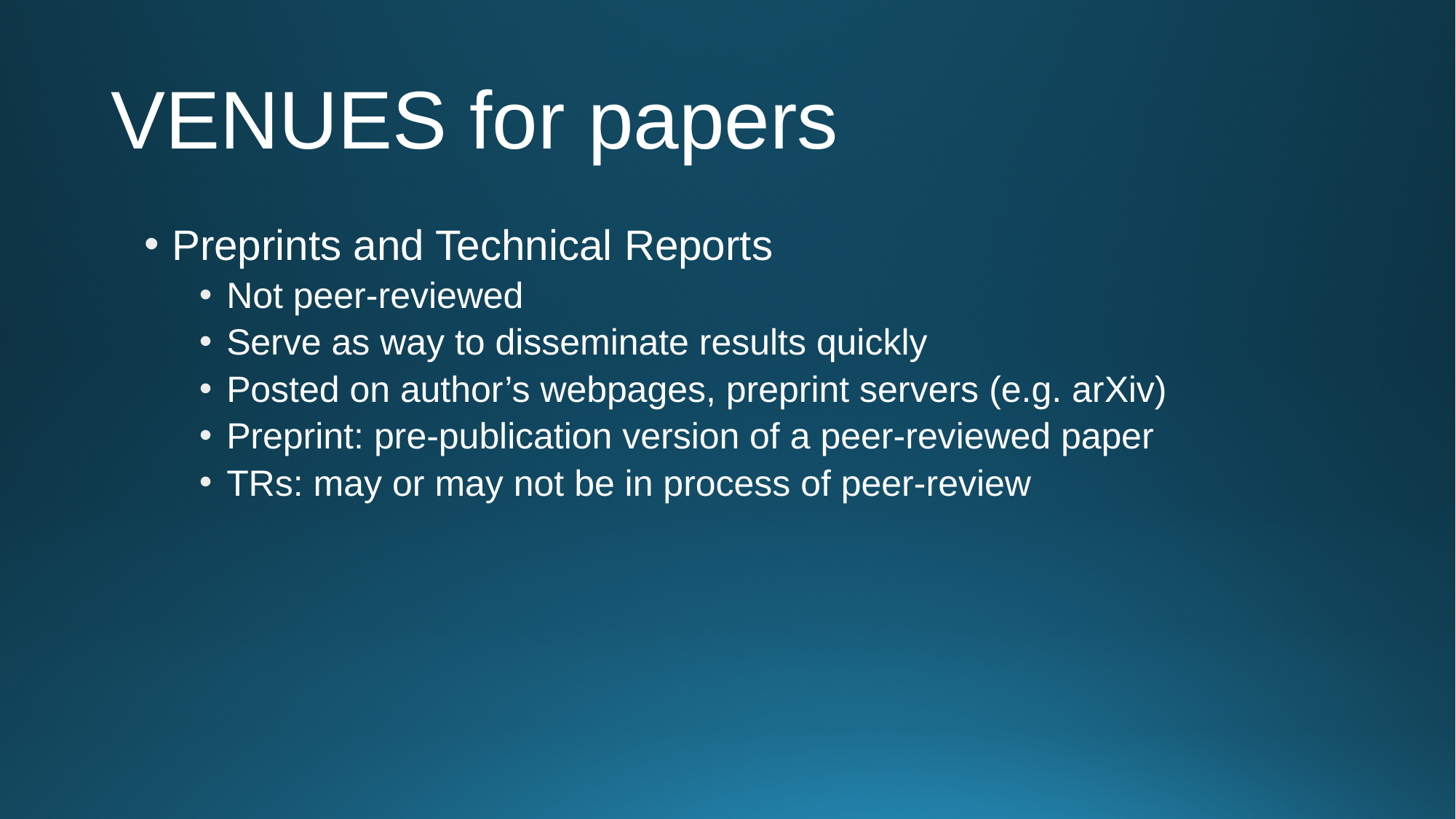

# VENUES for papers
Preprints and Technical Reports
Not peer-reviewed
Serve as way to disseminate results quickly
Posted on author’s webpages, preprint servers (e.g. arXiv)
Preprint: pre-publication version of a peer-reviewed paper
TRs: may or may not be in process of peer-review